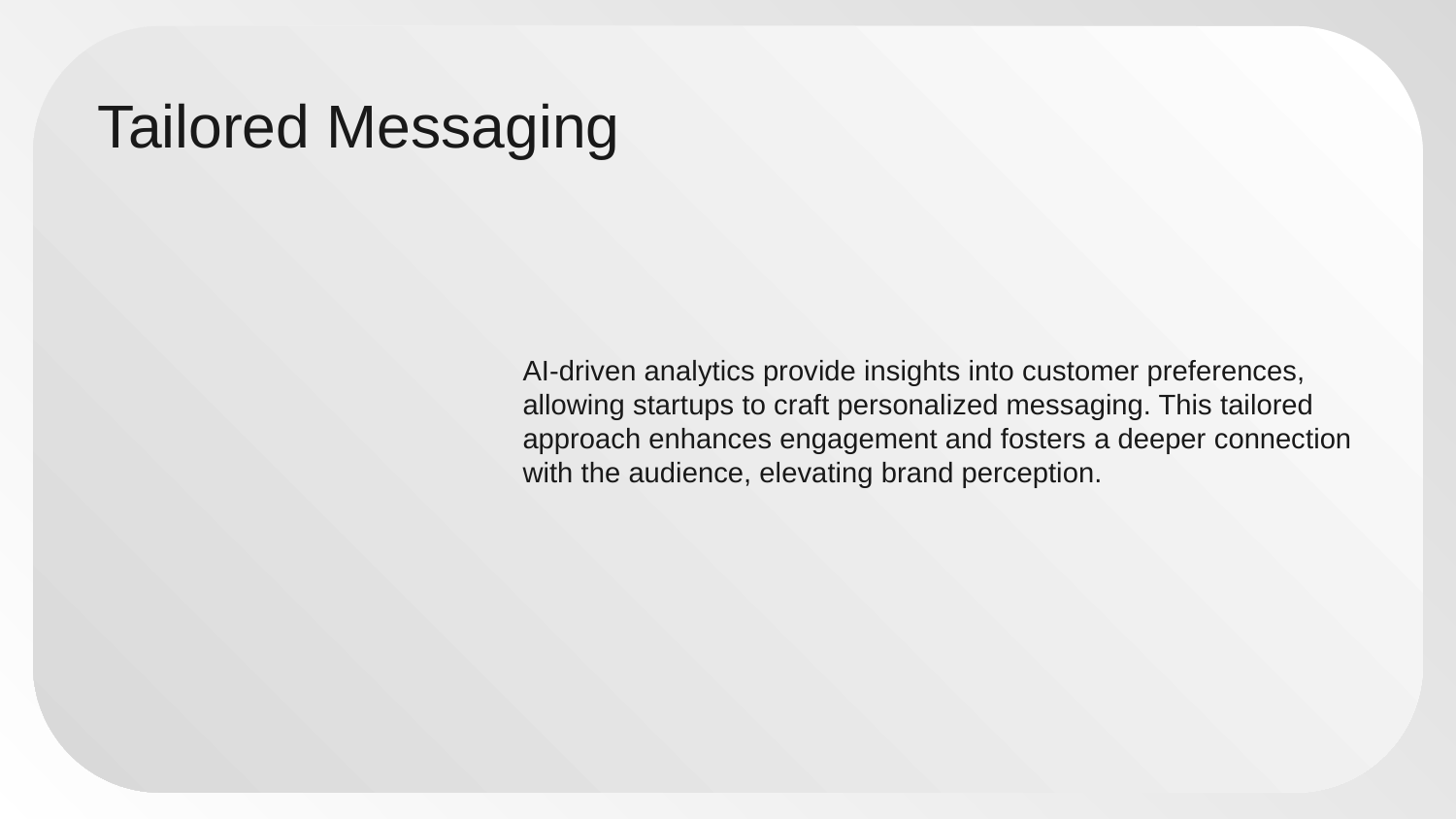

# Tailored Messaging
AI-driven analytics provide insights into customer preferences, allowing startups to craft personalized messaging. This tailored approach enhances engagement and fosters a deeper connection with the audience, elevating brand perception.